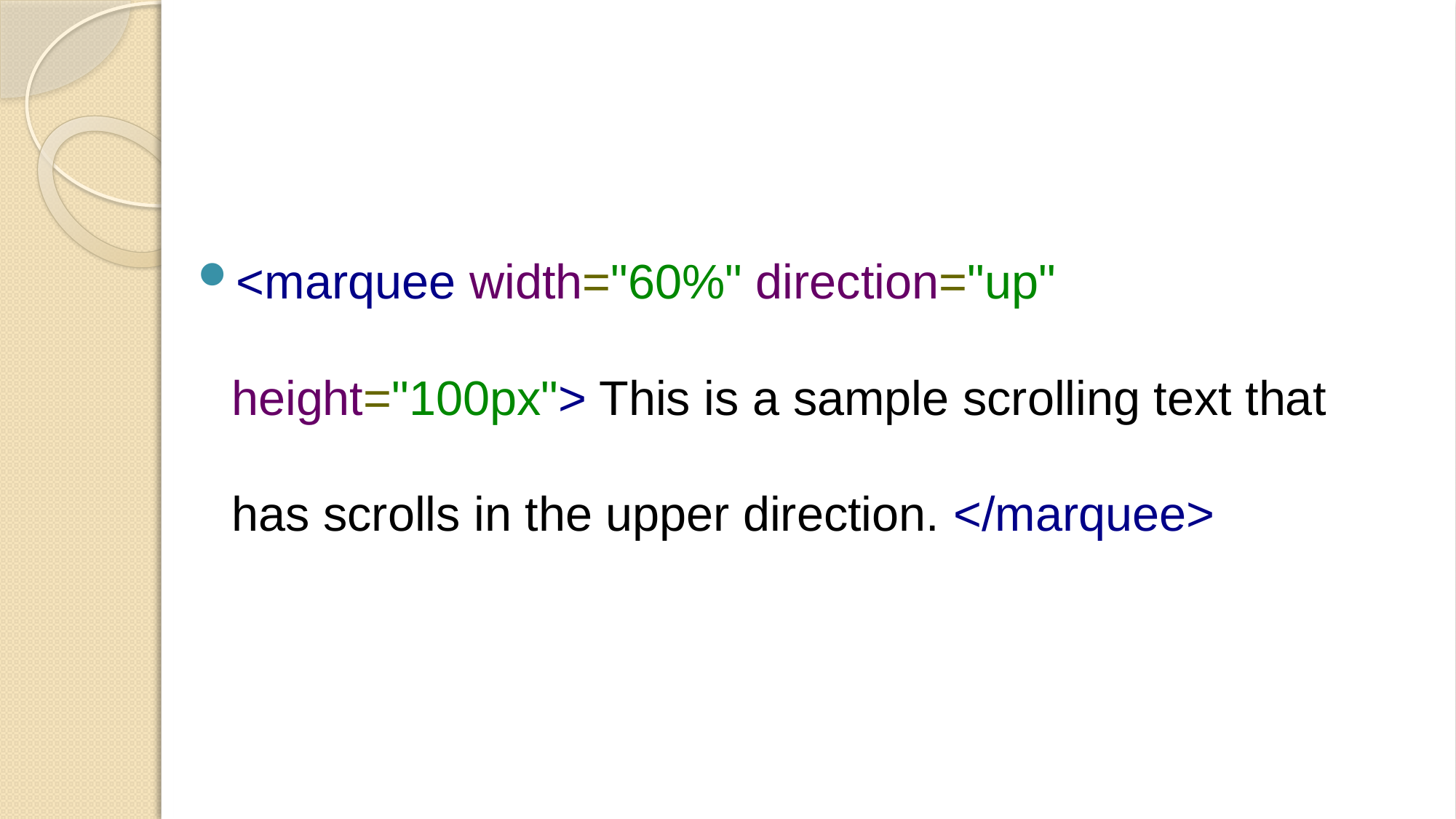

<marquee width="60%" direction="up" height="100px"> This is a sample scrolling text that has scrolls in the upper direction. </marquee>